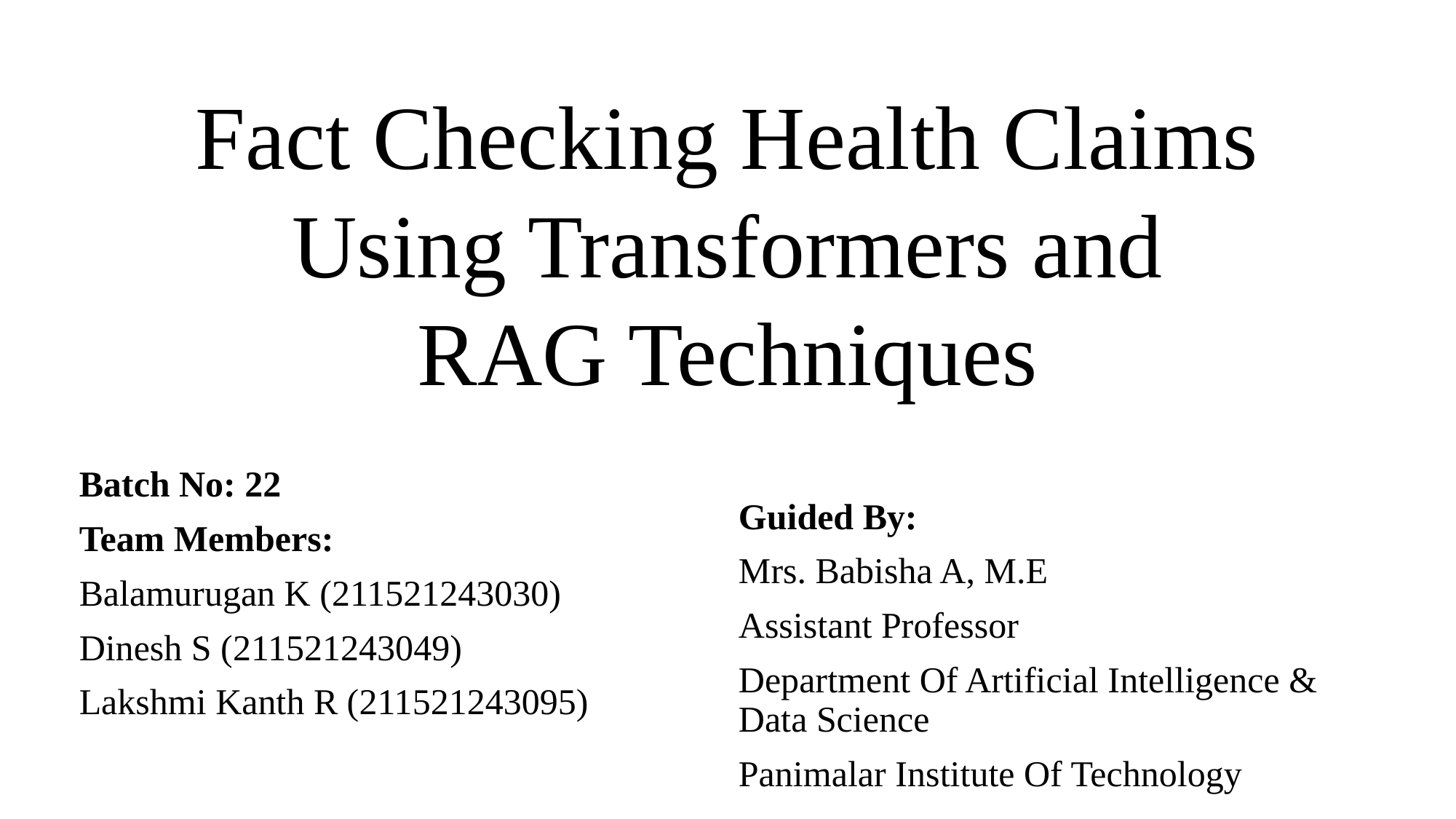

# Fact Checking Health Claims Using Transformers and RAG Techniques

Guided By:
Mrs. Babisha A, M.E
Assistant Professor
Department Of Artificial Intelligence & Data Science
Panimalar Institute Of Technology

Batch No: 22
Team Members:
Balamurugan K (211521243030)
Dinesh S (211521243049)
Lakshmi Kanth R (211521243095)